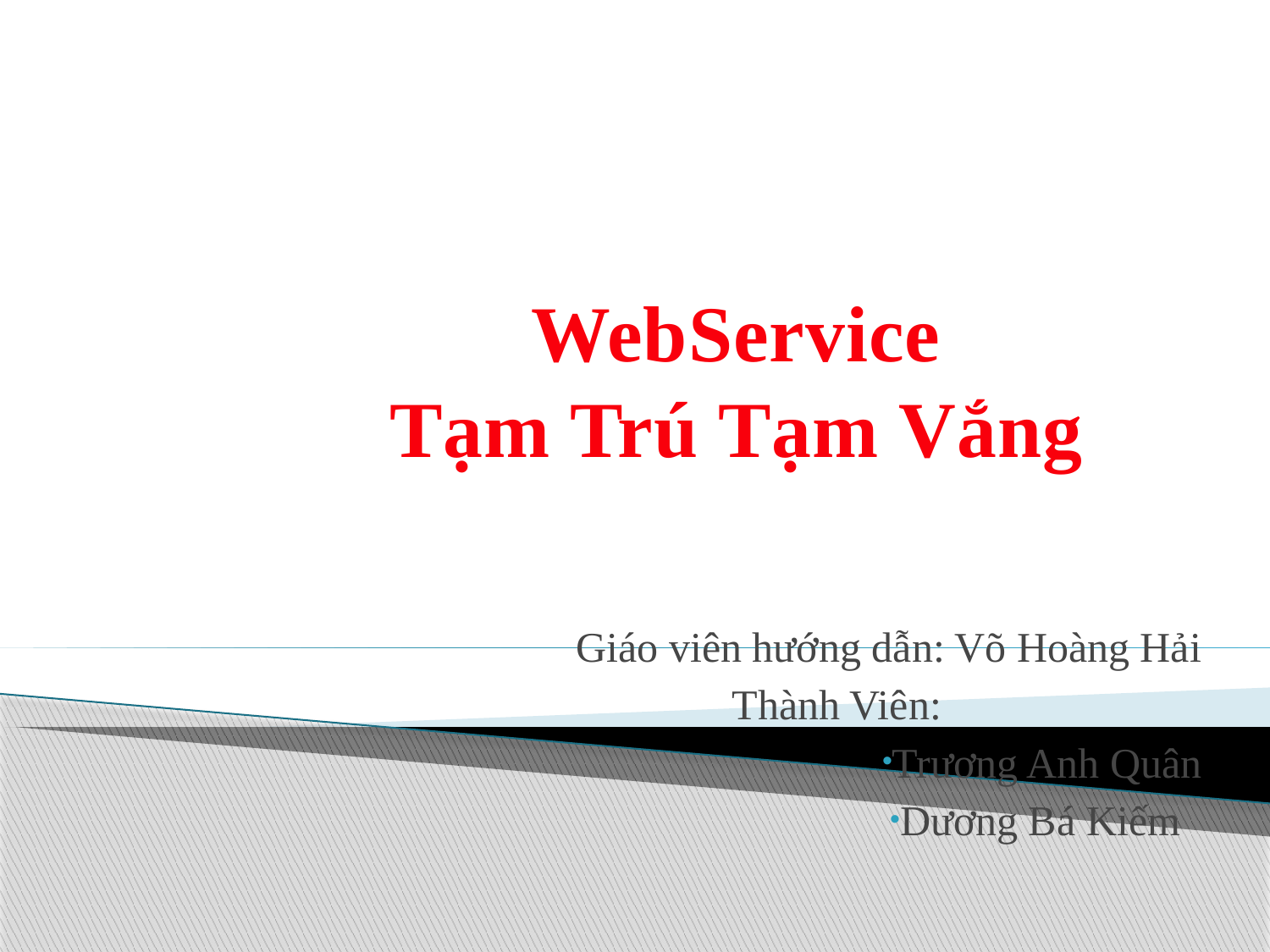

# WebService Tạm Trú Tạm Vắng
Giáo viên hướng dẫn: Võ Hoàng Hải
Thành Viên:
Trương Anh Quân
Dương Bá Kiếm